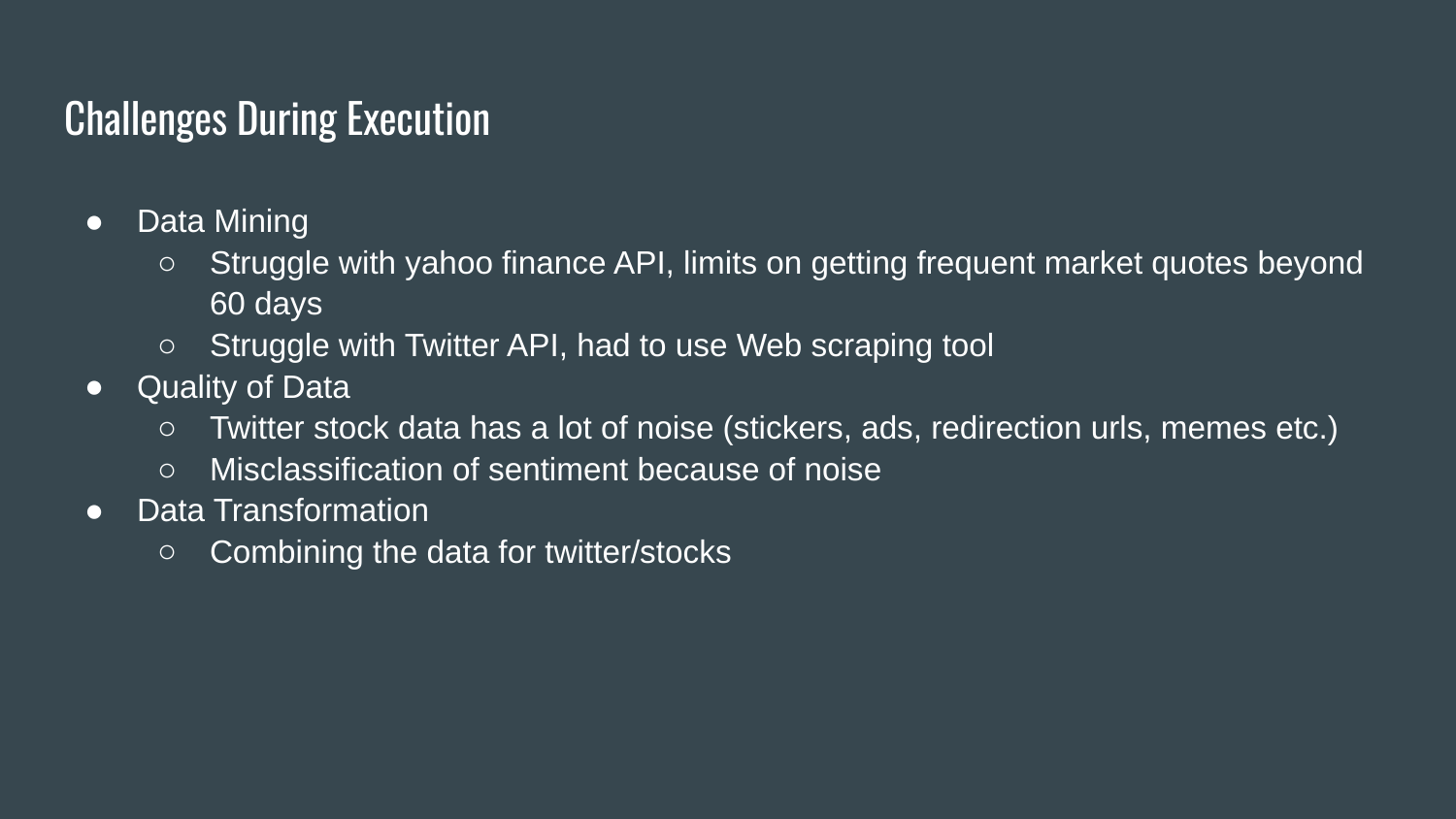

# Challenges During Execution
Data Mining
Struggle with yahoo finance API, limits on getting frequent market quotes beyond 60 days
Struggle with Twitter API, had to use Web scraping tool
Quality of Data
Twitter stock data has a lot of noise (stickers, ads, redirection urls, memes etc.)
Misclassification of sentiment because of noise
Data Transformation
Combining the data for twitter/stocks